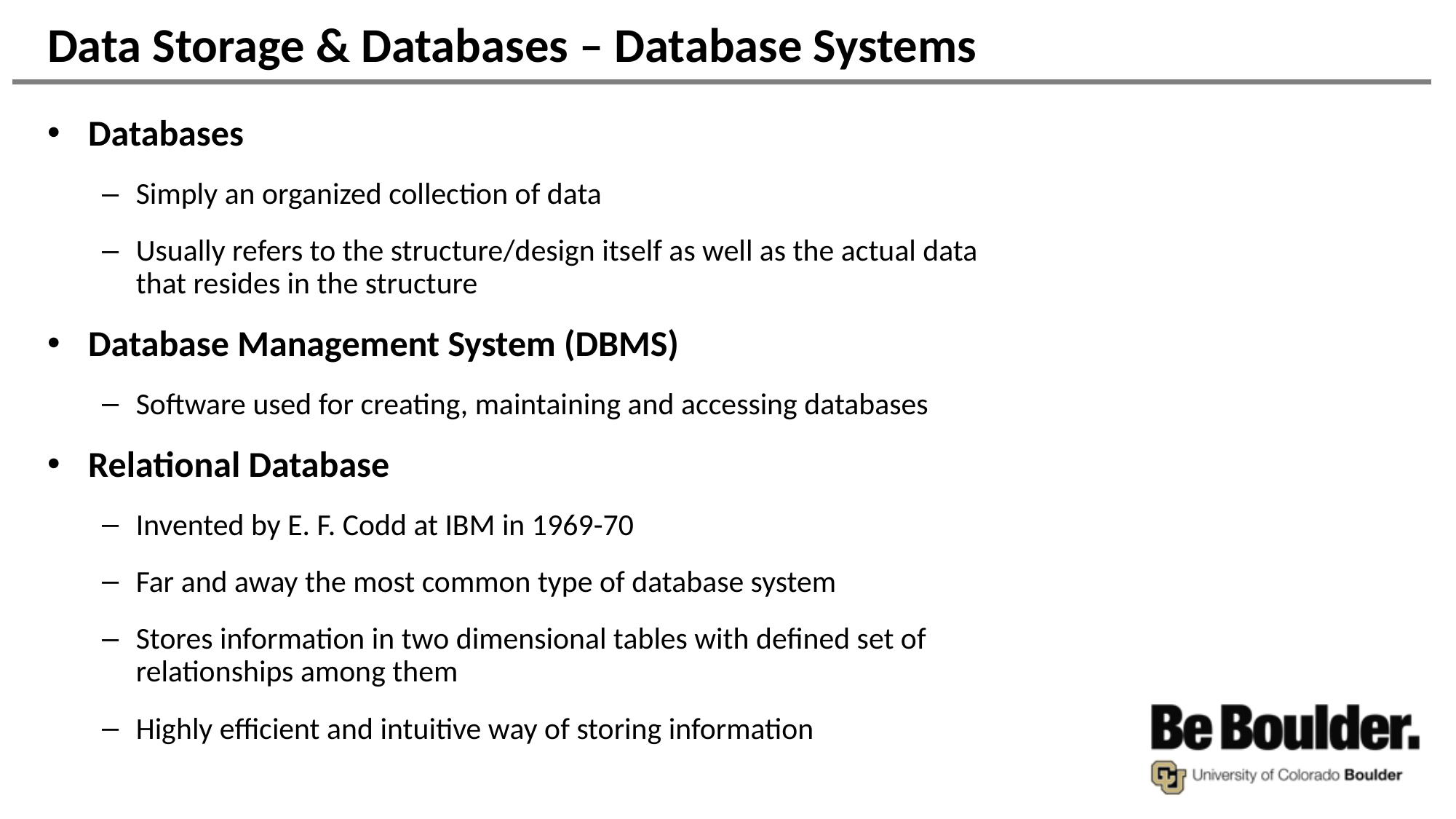

# Data Storage & Databases – Database Systems
Databases
Simply an organized collection of data
Usually refers to the structure/design itself as well as the actual data that resides in the structure
Database Management System (DBMS)
Software used for creating, maintaining and accessing databases
Relational Database
Invented by E. F. Codd at IBM in 1969-70
Far and away the most common type of database system
Stores information in two dimensional tables with defined set of relationships among them
Highly efficient and intuitive way of storing information